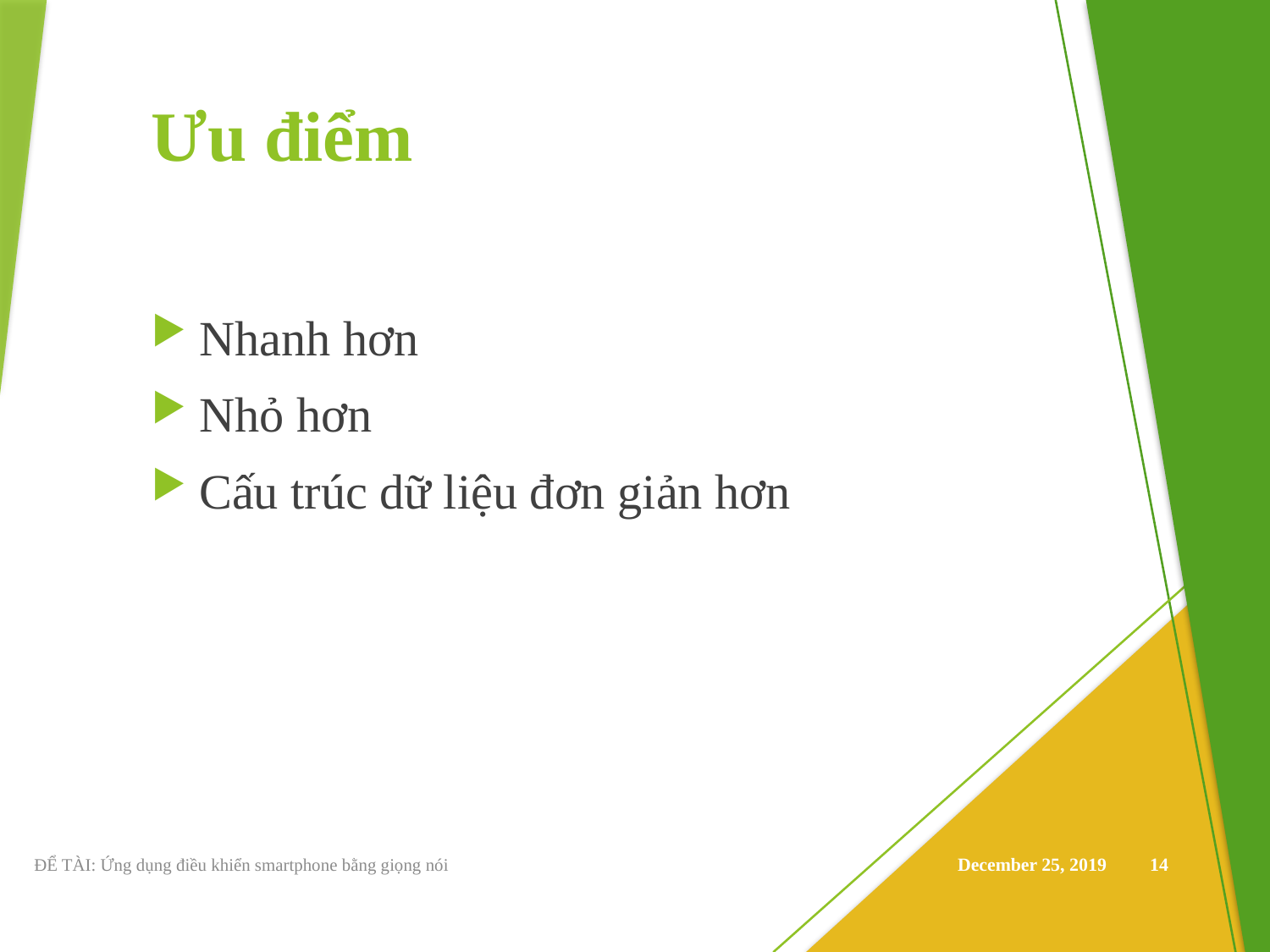

# Ưu điểm
Nhanh hơn
Nhỏ hơn
Cấu trúc dữ liệu đơn giản hơn

ĐỂ TÀI: Ứng dụng điều khiển smartphone bằng giọng nói
December 25, 2019
14